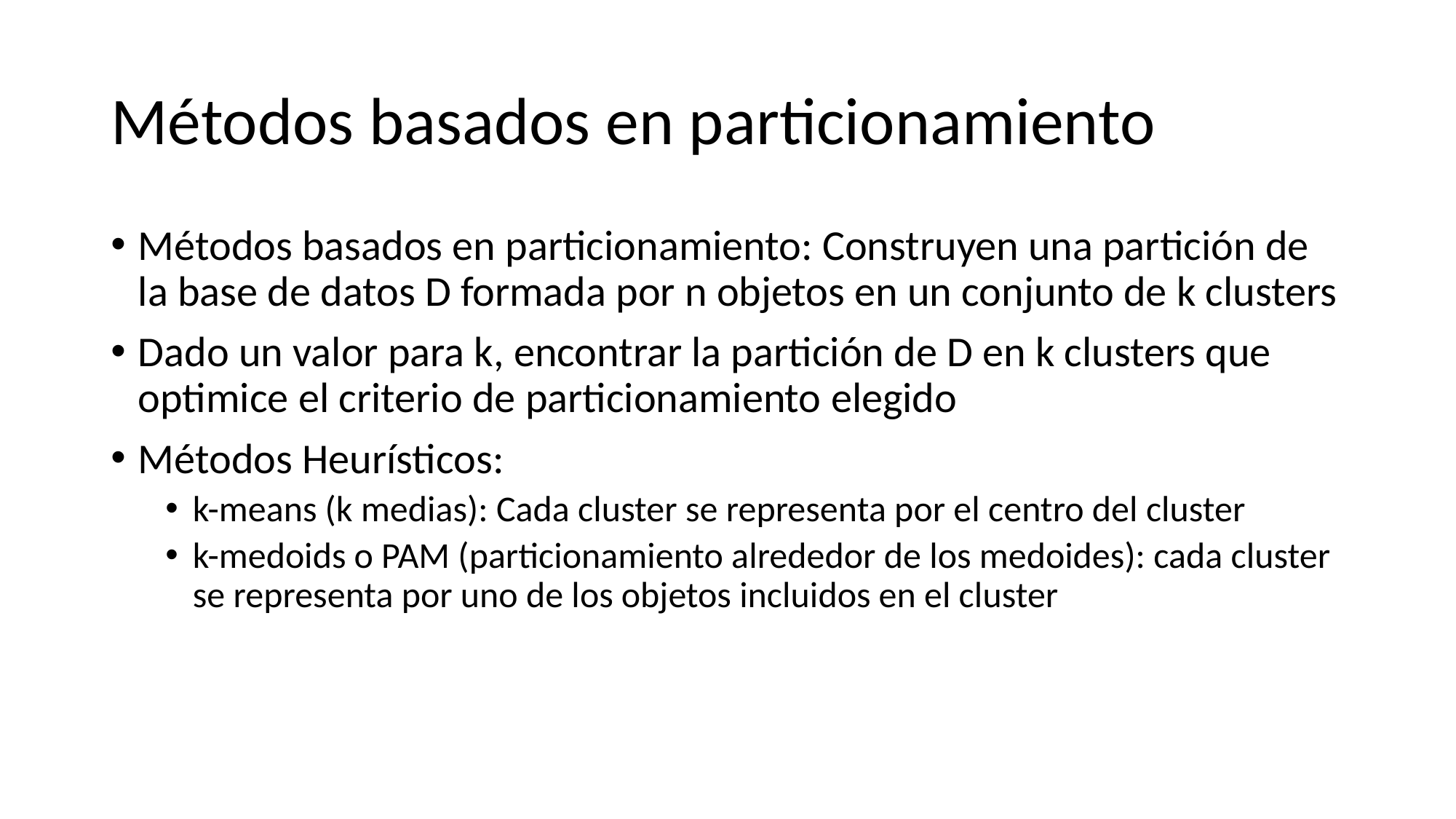

# Métodos basados en particionamiento
Métodos basados en particionamiento: Construyen una partición de la base de datos D formada por n objetos en un conjunto de k clusters
Dado un valor para k, encontrar la partición de D en k clusters que optimice el criterio de particionamiento elegido
Métodos Heurísticos:
k-means (k medias): Cada cluster se representa por el centro del cluster
k-medoids o PAM (particionamiento alrededor de los medoides): cada cluster se representa por uno de los objetos incluidos en el cluster